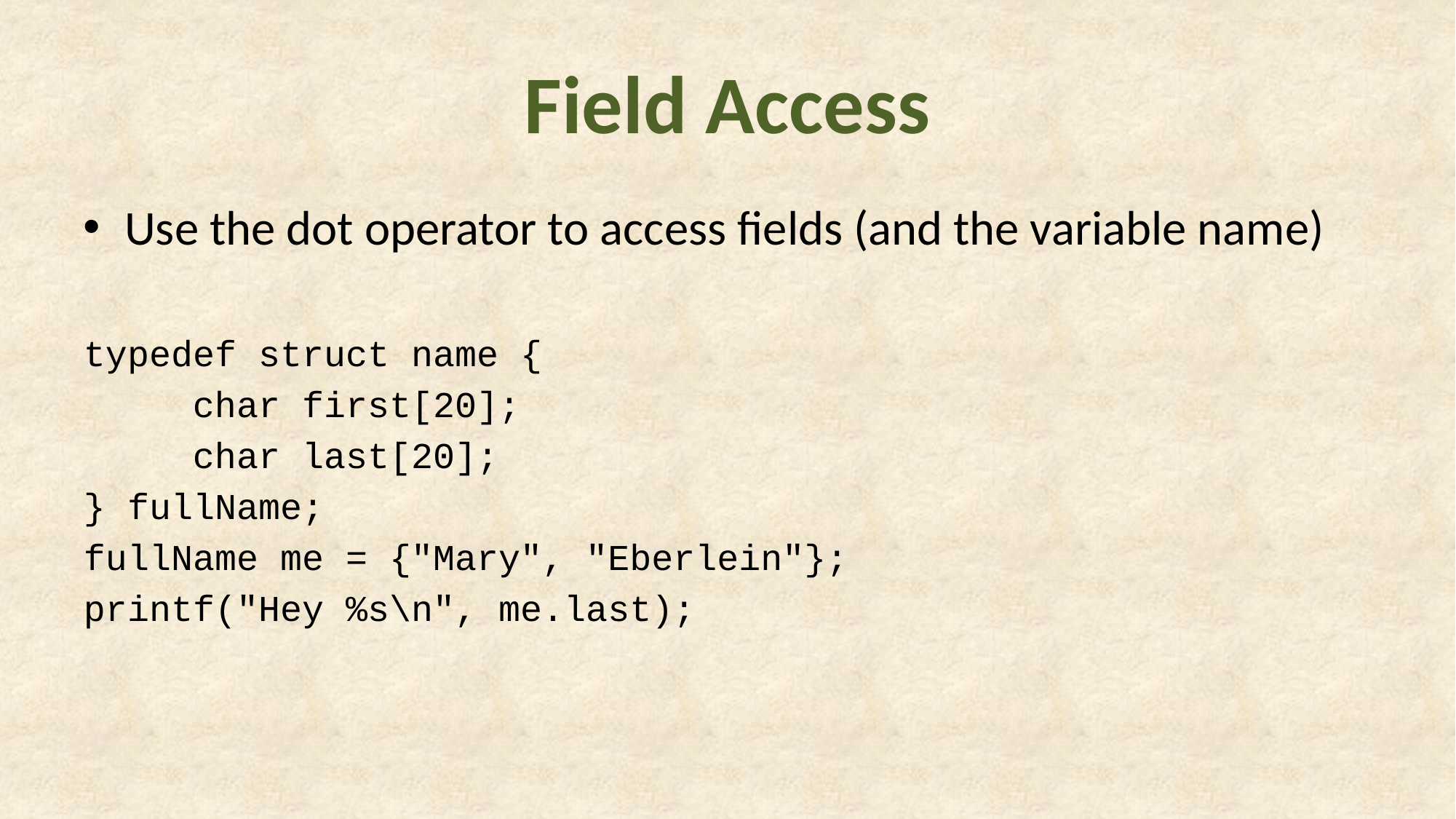

# Field Access
Use the dot operator to access fields (and the variable name)

typedef struct name {
     char first[20];
     char last[20];
} fullName;
fullName me = {"Mary", "Eberlein"};
printf("Hey %s\n", me.last);